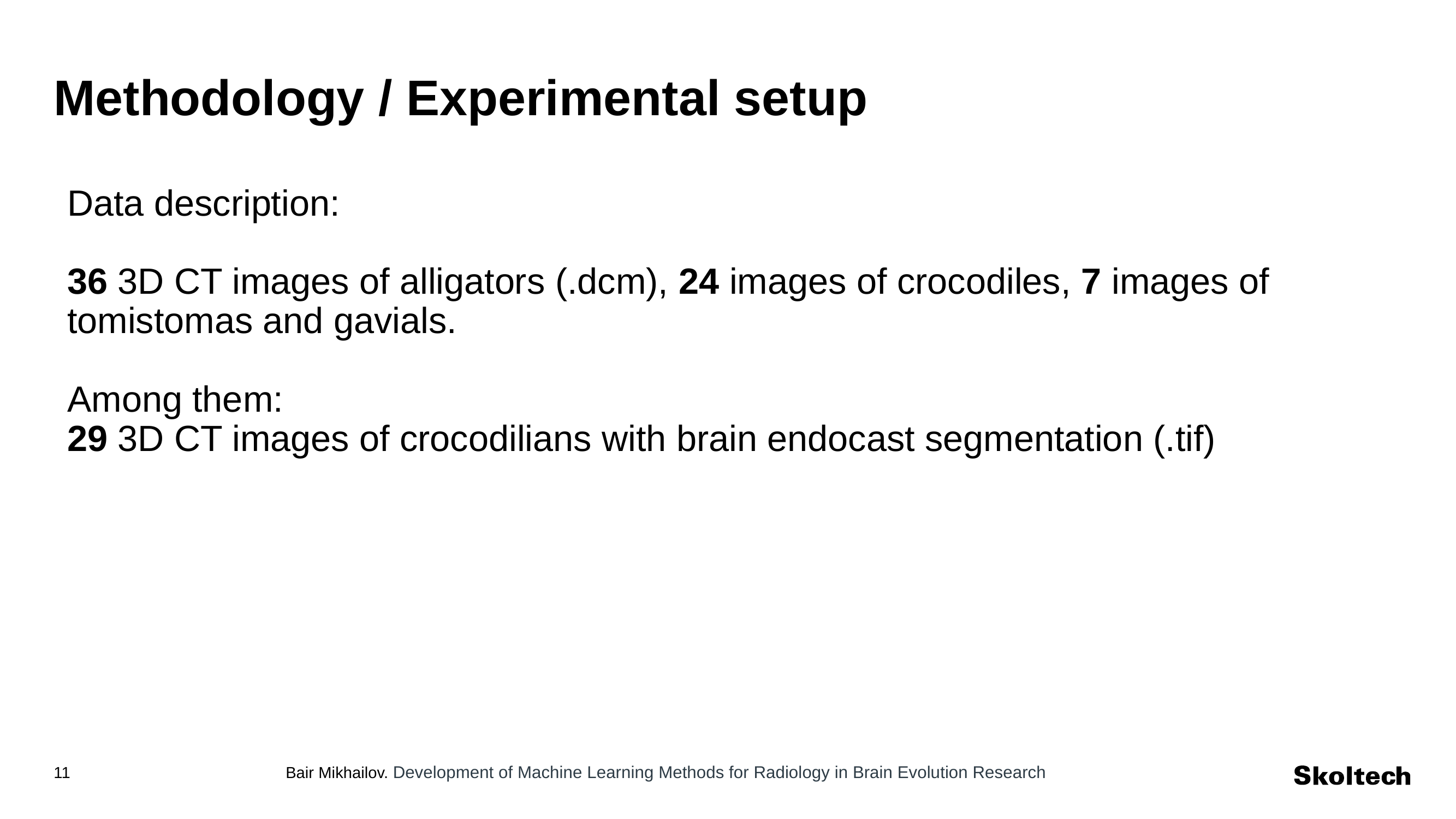

# Methodology / Experimental setup
Data description:

36 3D CT images of alligators (.dcm), 24 images of crocodiles, 7 images of tomistomas and gavials.

Among them:
29 3D CT images of crocodilians with brain endocast segmentation (.tif)

Bair Mikhailov. Development of Machine Learning Methods for Radiology in Brain Evolution Research
11